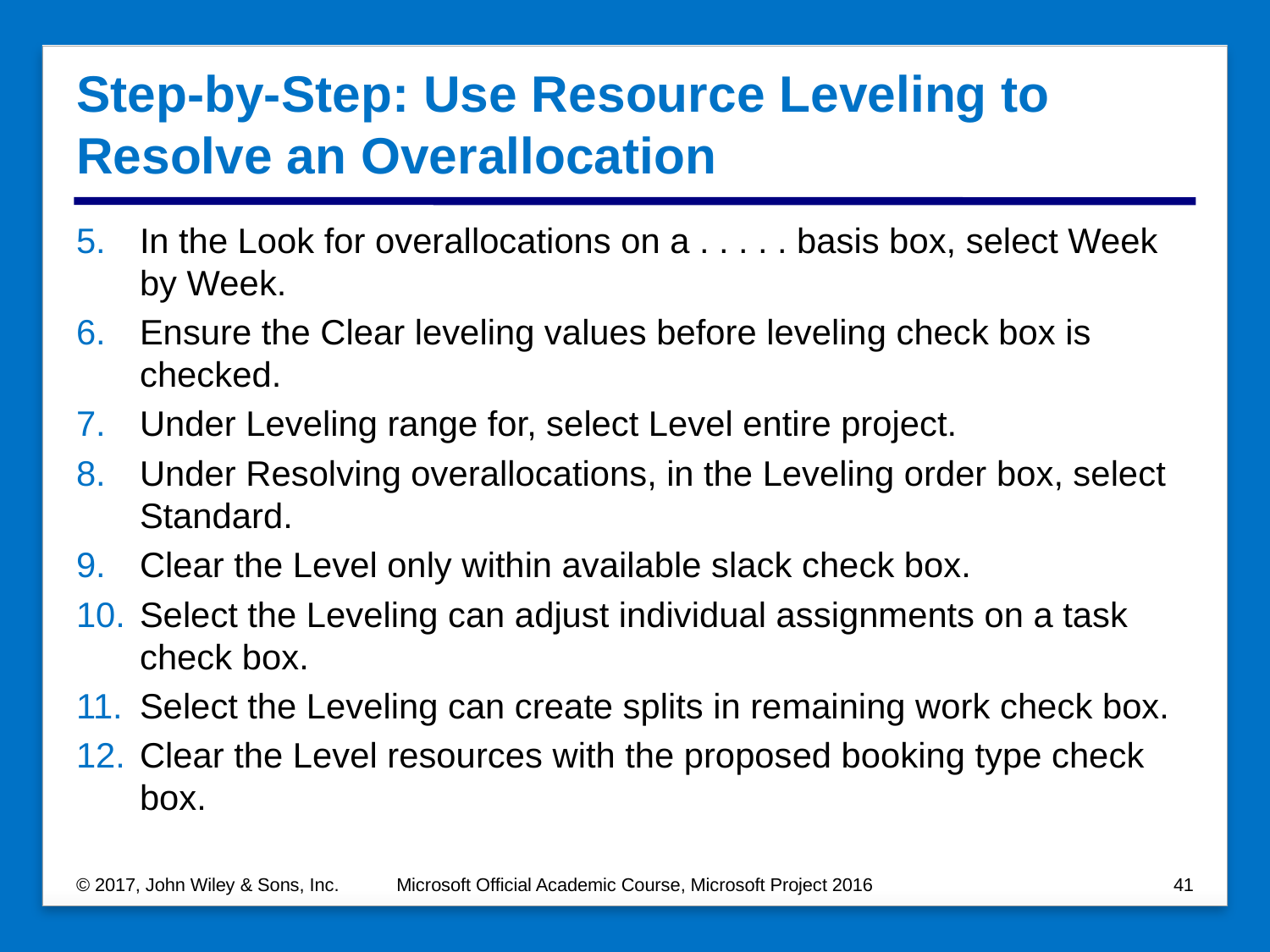

# Step-by-Step: Use Resource Leveling to Resolve an Overallocation
In the Look for overallocations on a . . . . . basis box, select Week by Week.
Ensure the Clear leveling values before leveling check box is checked.
Under Leveling range for, select Level entire project.
Under Resolving overallocations, in the Leveling order box, select Standard.
Clear the Level only within available slack check box.
Select the Leveling can adjust individual assignments on a task check box.
Select the Leveling can create splits in remaining work check box.
Clear the Level resources with the proposed booking type check box.
© 2017, John Wiley & Sons, Inc.
Microsoft Official Academic Course, Microsoft Project 2016
41